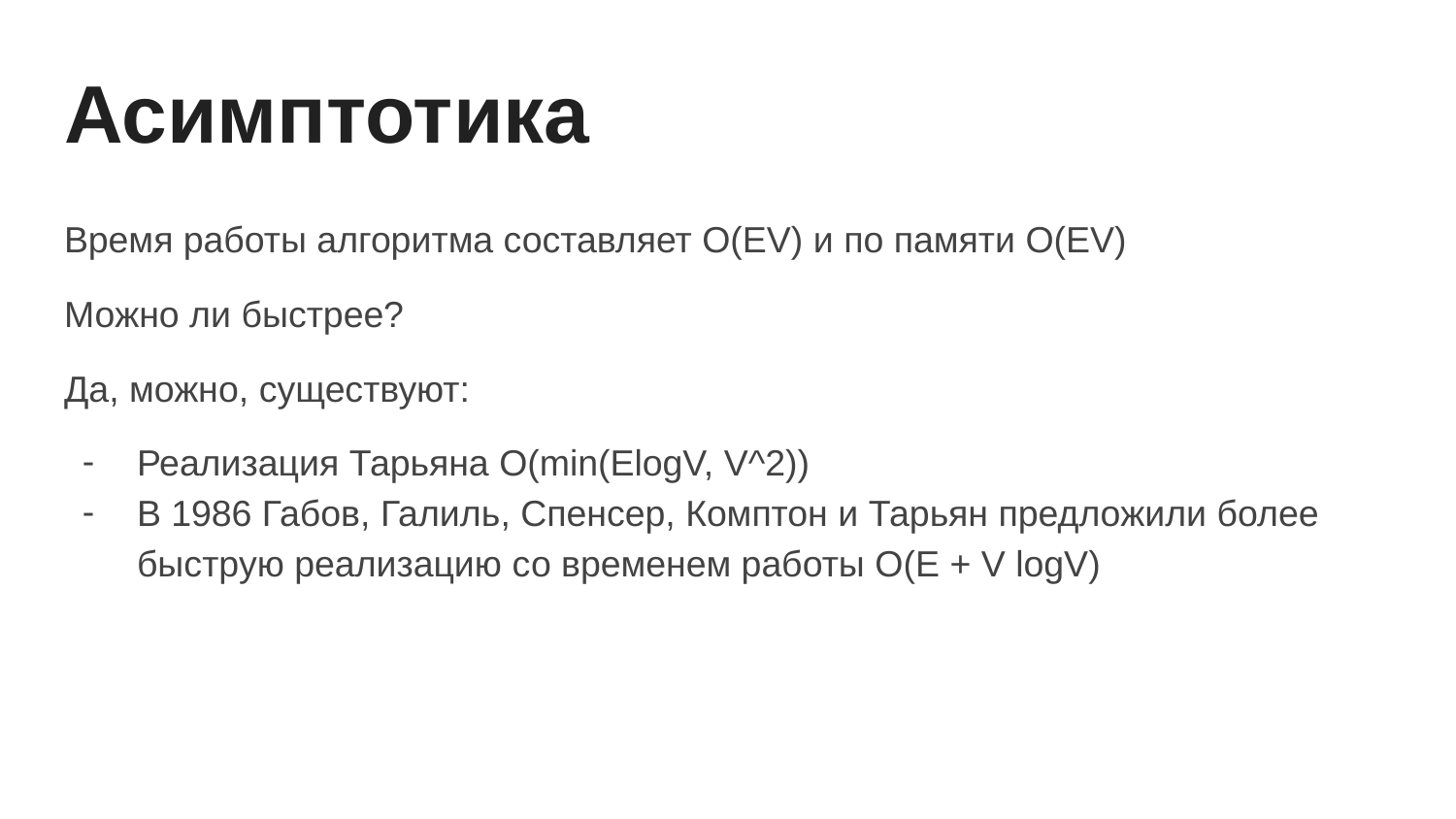

# Асимптотика
Время работы алгоритма составляет O(EV) и по памяти O(EV)
Можно ли быстрее?
Да, можно, существуют:
Реализация Тарьяна O(min(ElogV, V^2))
В 1986 Габов, Галиль, Спенсер, Комптон и Тарьян предложили более быструю реализацию со временем работы O(E + V logV)